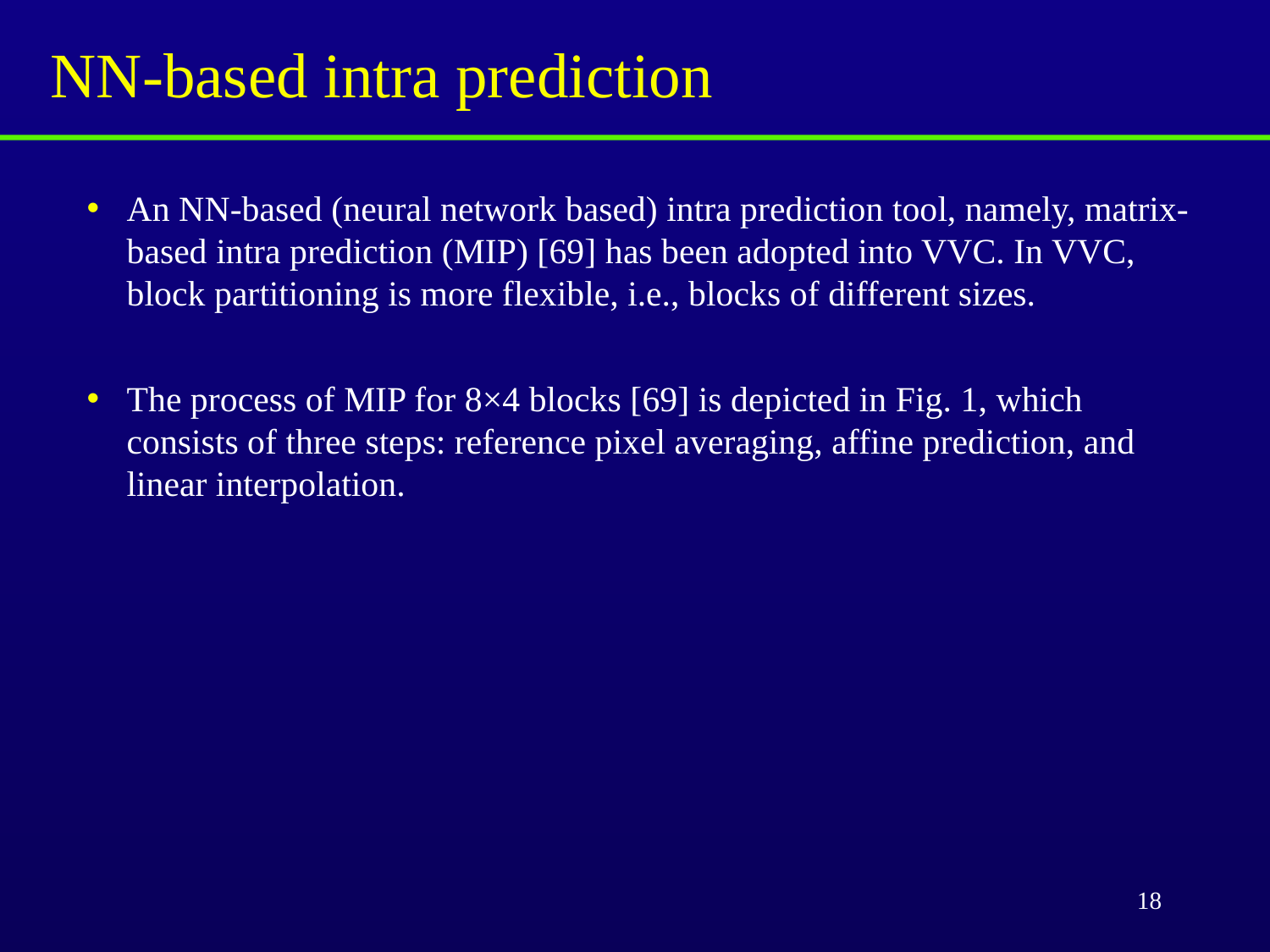

# NN-based intra prediction
An NN-based (neural network based) intra prediction tool, namely, matrix-based intra prediction (MIP) [69] has been adopted into VVC. In VVC, block partitioning is more flexible, i.e., blocks of different sizes.

The process of MIP for 8×4 blocks [69] is depicted in Fig. 1, which consists of three steps: reference pixel averaging, affine prediction, and linear interpolation.

18